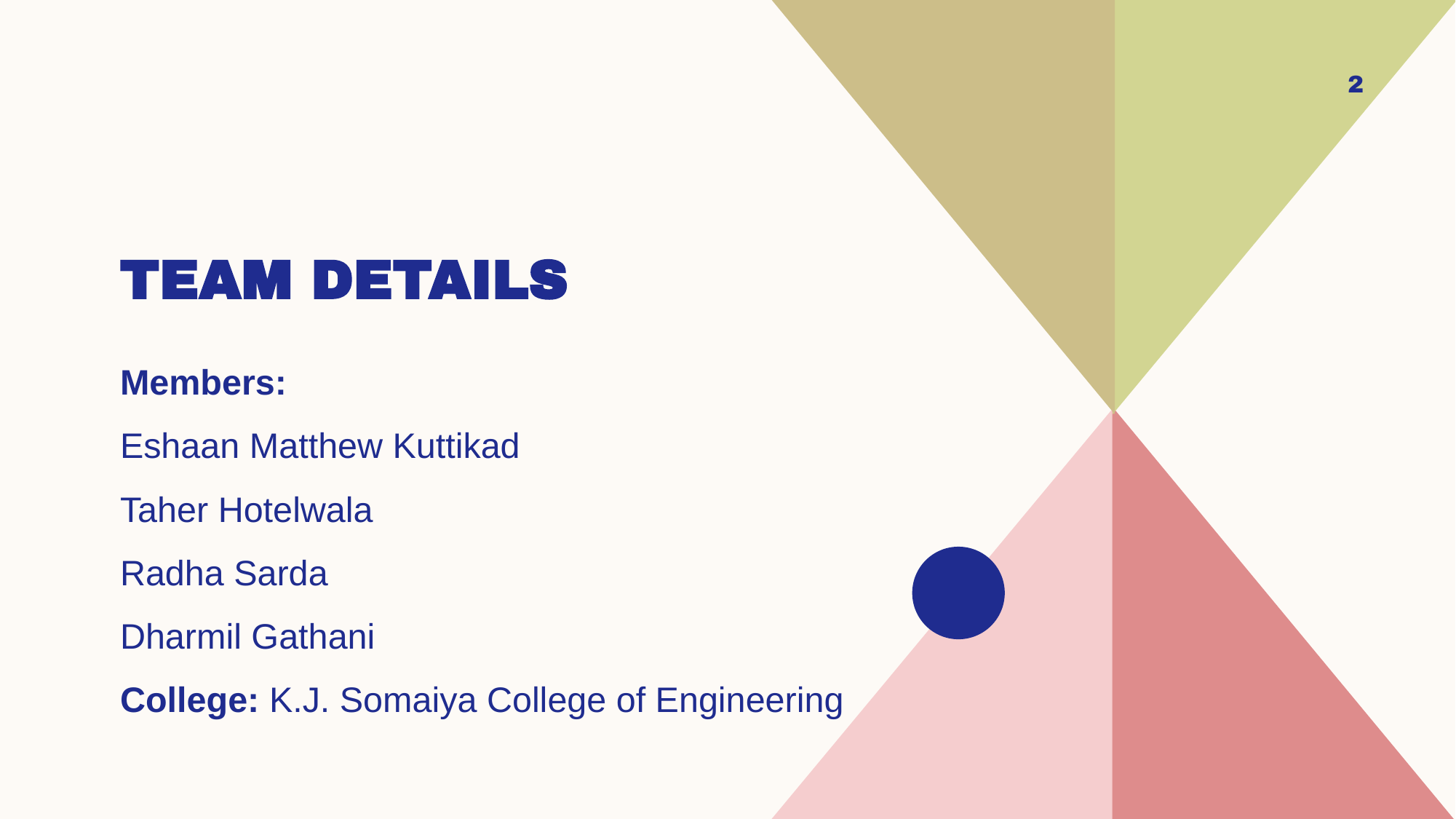

2
# TEAM DETAILS
Members:
Eshaan Matthew Kuttikad
Taher Hotelwala
Radha Sarda
Dharmil Gathani
College: K.J. Somaiya College of Engineering